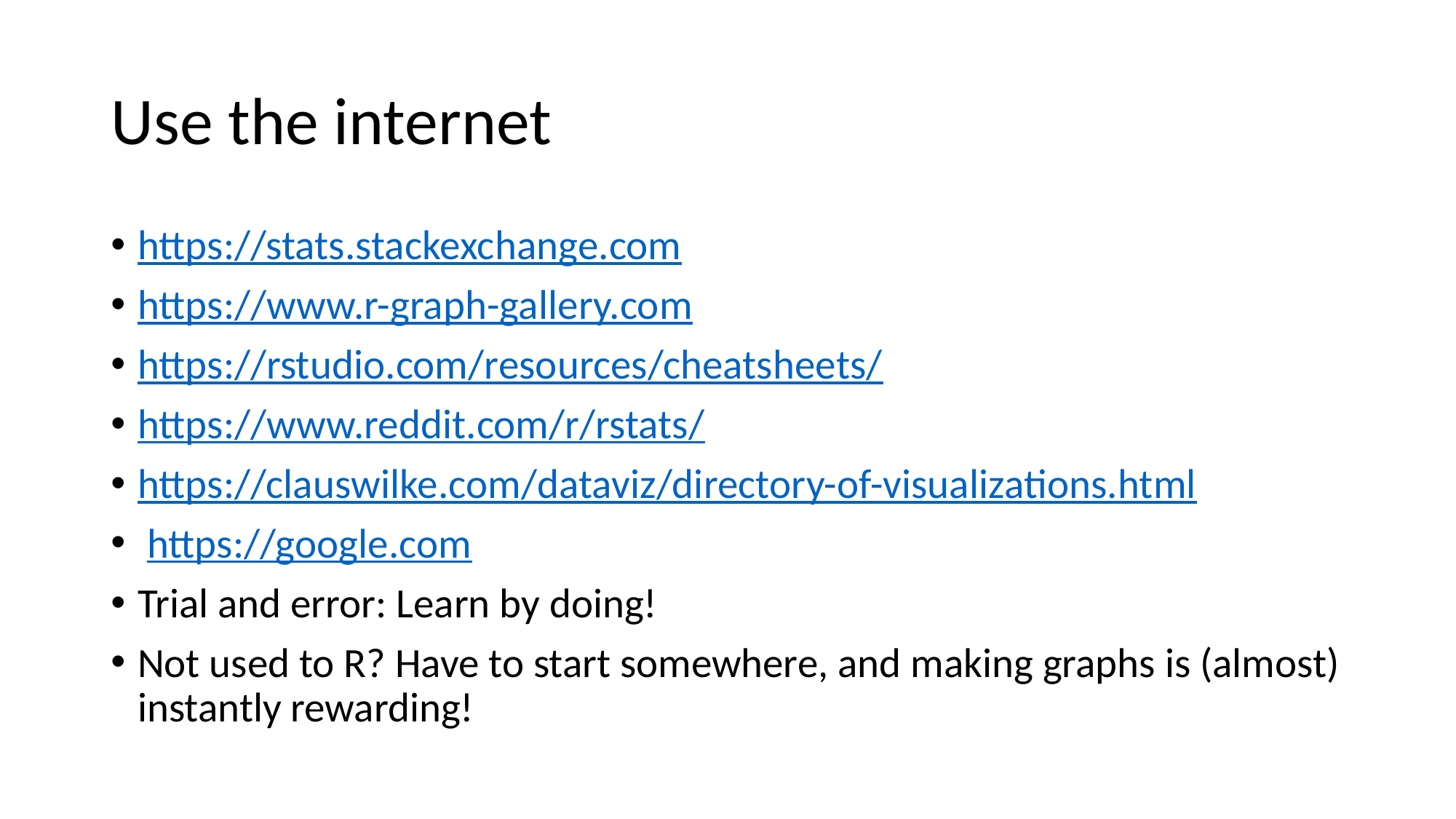

# Use the internet
https://stats.stackexchange.com
https://www.r-graph-gallery.com
https://rstudio.com/resources/cheatsheets/
https://www.reddit.com/r/rstats/
https://clauswilke.com/dataviz/directory-of-visualizations.html
 https://google.com
Trial and error: Learn by doing!
Not used to R? Have to start somewhere, and making graphs is (almost) instantly rewarding!